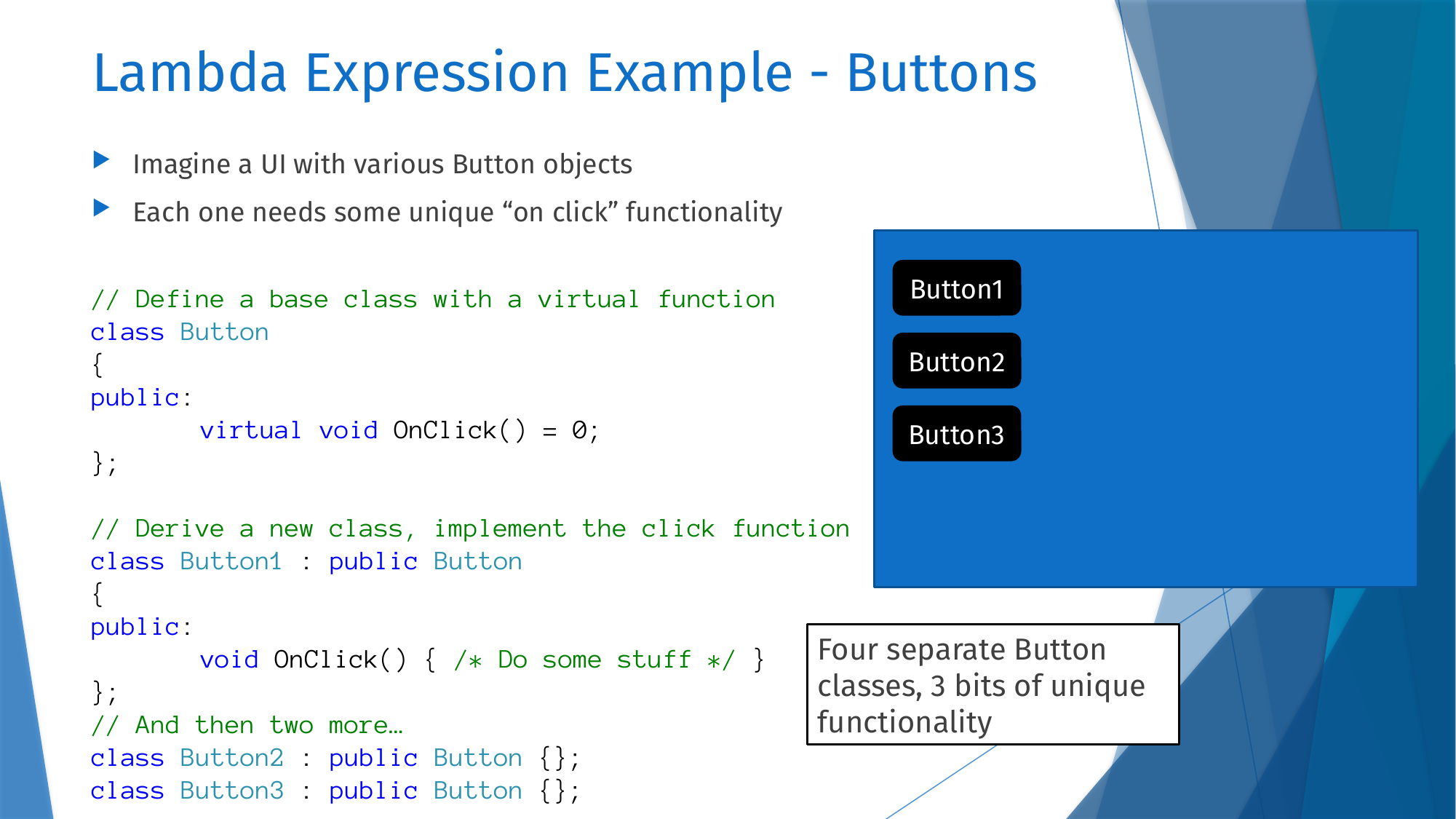

# Lambda Expression Example - Buttons
Imagine a UI with various Button objects
Each one needs some unique “on click” functionality

Button1
Button2
Button3
// Define a base class with a virtual function
class Button
{
public:
	virtual void OnClick() = 0;
};

// Derive a new class, implement the click function
class Button1 : public Button
{
public:
	void OnClick() { /* Do some stuff */ }
};
// And then two more…
class Button2 : public Button {};
class Button3 : public Button {};
Four separate Button classes, 3 bits of unique functionality